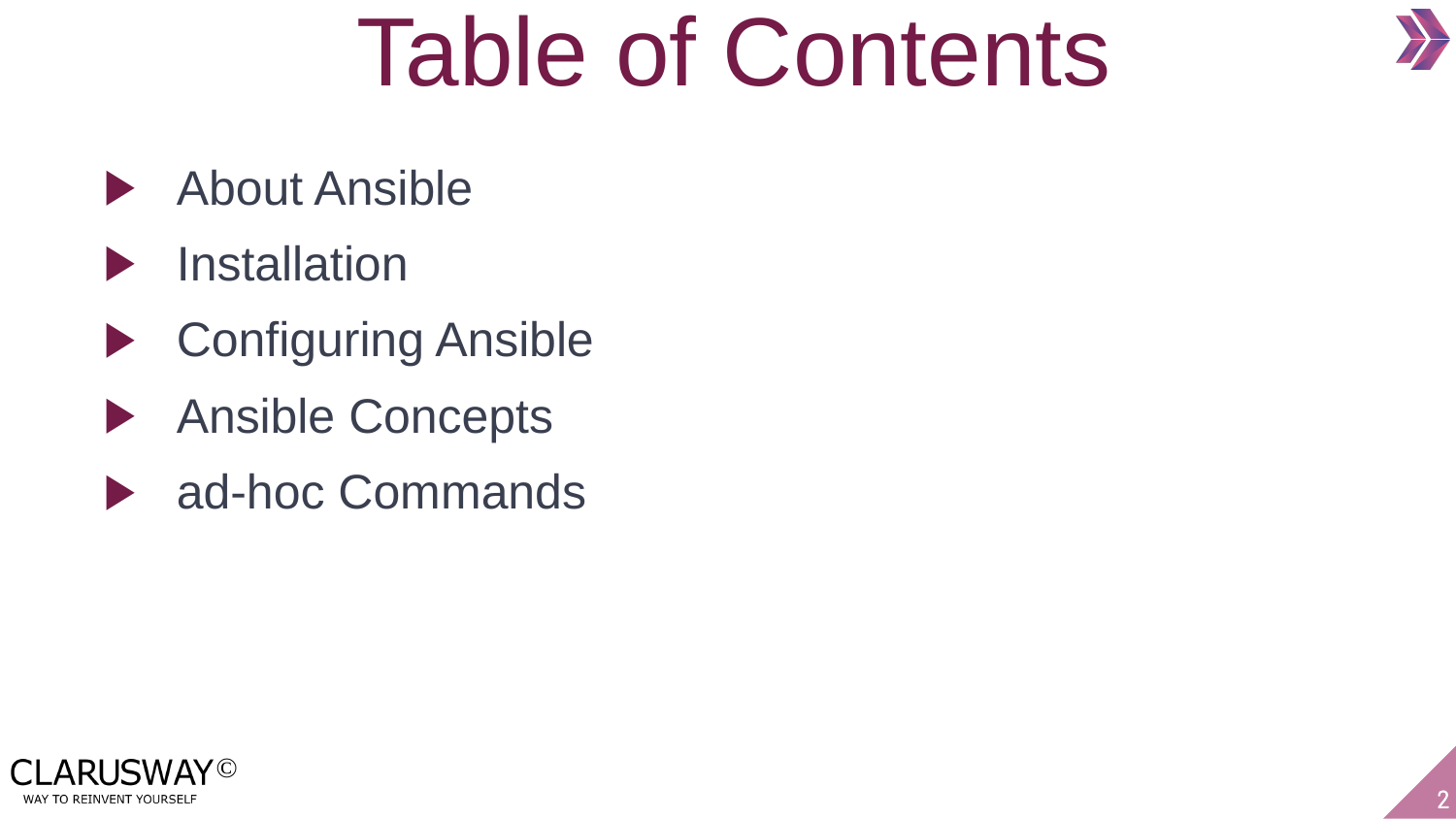

Table of Contents
About Ansible
Installation
Configuring Ansible
Ansible Concepts
ad-hoc Commands

2